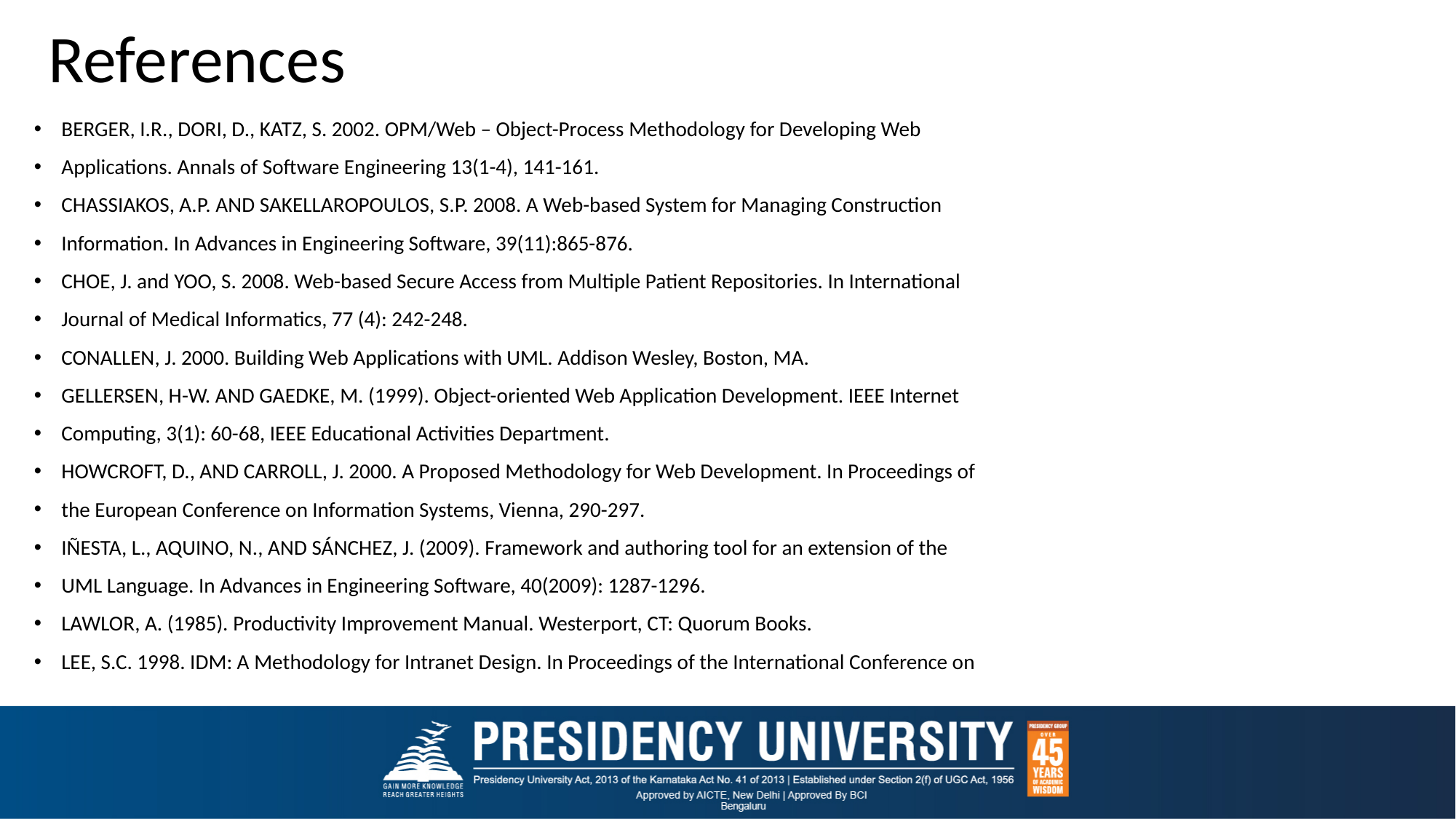

# References
BERGER, I.R., DORI, D., KATZ, S. 2002. OPM/Web – Object-Process Methodology for Developing Web
Applications. Annals of Software Engineering 13(1-4), 141-161.
CHASSIAKOS, A.P. AND SAKELLAROPOULOS, S.P. 2008. A Web-based System for Managing Construction
Information. In Advances in Engineering Software, 39(11):865-876.
CHOE, J. and YOO, S. 2008. Web-based Secure Access from Multiple Patient Repositories. In International
Journal of Medical Informatics, 77 (4): 242-248.
CONALLEN, J. 2000. Building Web Applications with UML. Addison Wesley, Boston, MA.
GELLERSEN, H-W. AND GAEDKE, M. (1999). Object-oriented Web Application Development. IEEE Internet
Computing, 3(1): 60-68, IEEE Educational Activities Department.
HOWCROFT, D., AND CARROLL, J. 2000. A Proposed Methodology for Web Development. In Proceedings of
the European Conference on Information Systems, Vienna, 290-297.
IÑESTA, L., AQUINO, N., AND SÁNCHEZ, J. (2009). Framework and authoring tool for an extension of the
UML Language. In Advances in Engineering Software, 40(2009): 1287-1296.
LAWLOR, A. (1985). Productivity Improvement Manual. Westerport, CT: Quorum Books.
LEE, S.C. 1998. IDM: A Methodology for Intranet Design. In Proceedings of the International Conference on